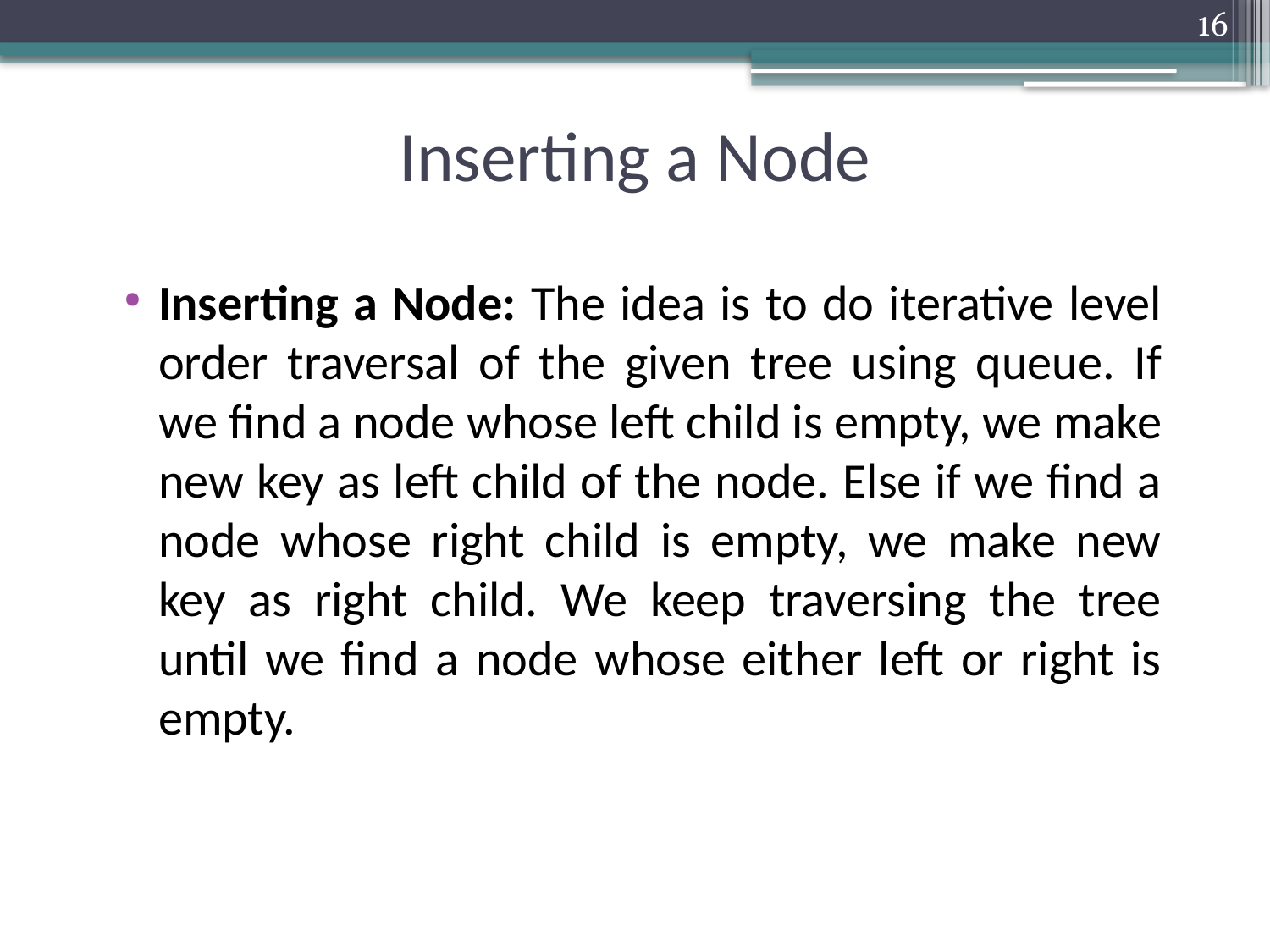

16
# Inserting a Node
Inserting a Node: The idea is to do iterative level order traversal of the given tree using queue. If we find a node whose left child is empty, we make new key as left child of the node. Else if we find a node whose right child is empty, we make new key as right child. We keep traversing the tree until we find a node whose either left or right is empty.